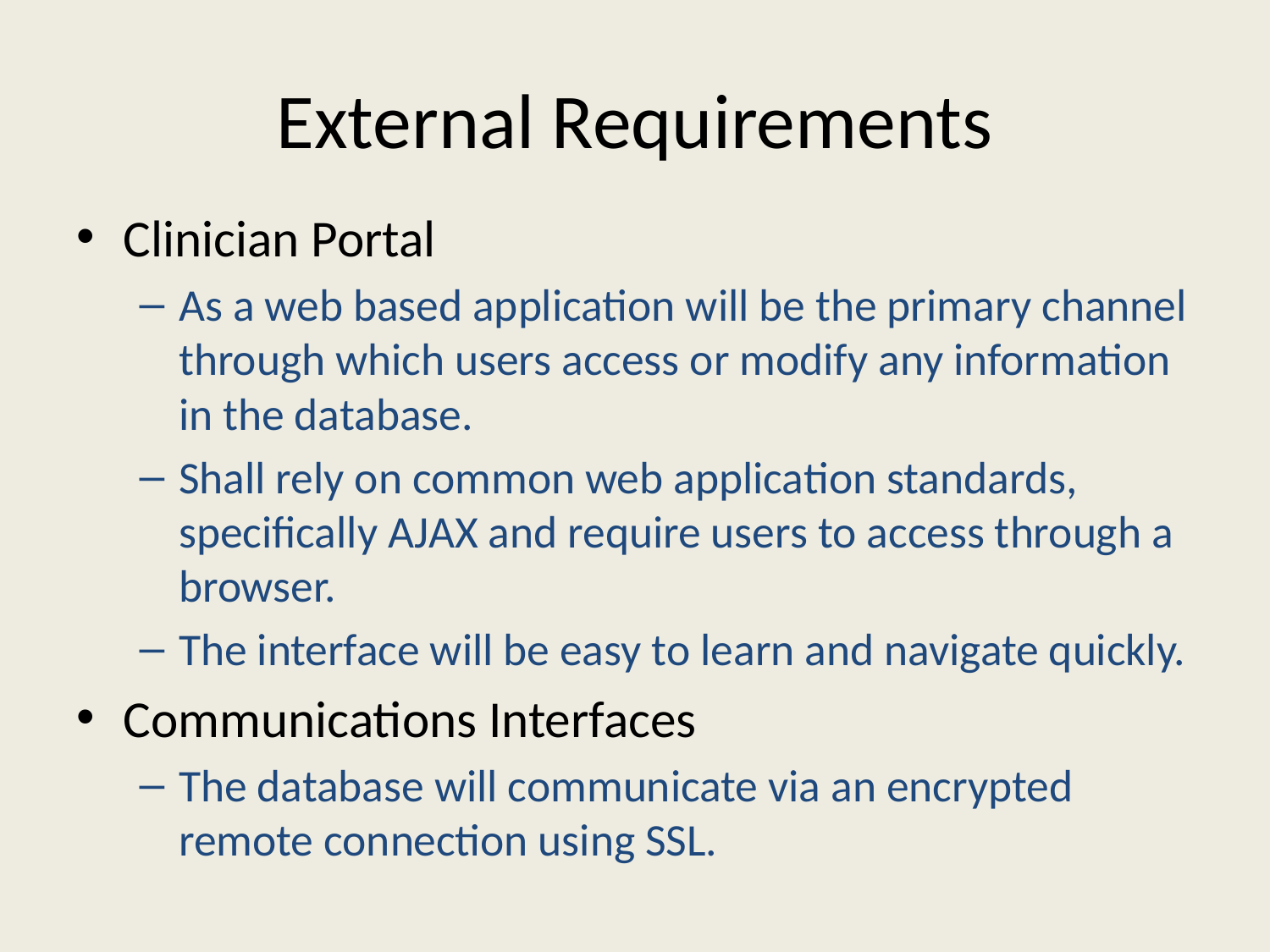

# External Requirements
Clinician Portal
As a web based application will be the primary channel through which users access or modify any information in the database.
Shall rely on common web application standards, specifically AJAX and require users to access through a browser.
The interface will be easy to learn and navigate quickly.
Communications Interfaces
The database will communicate via an encrypted remote connection using SSL.